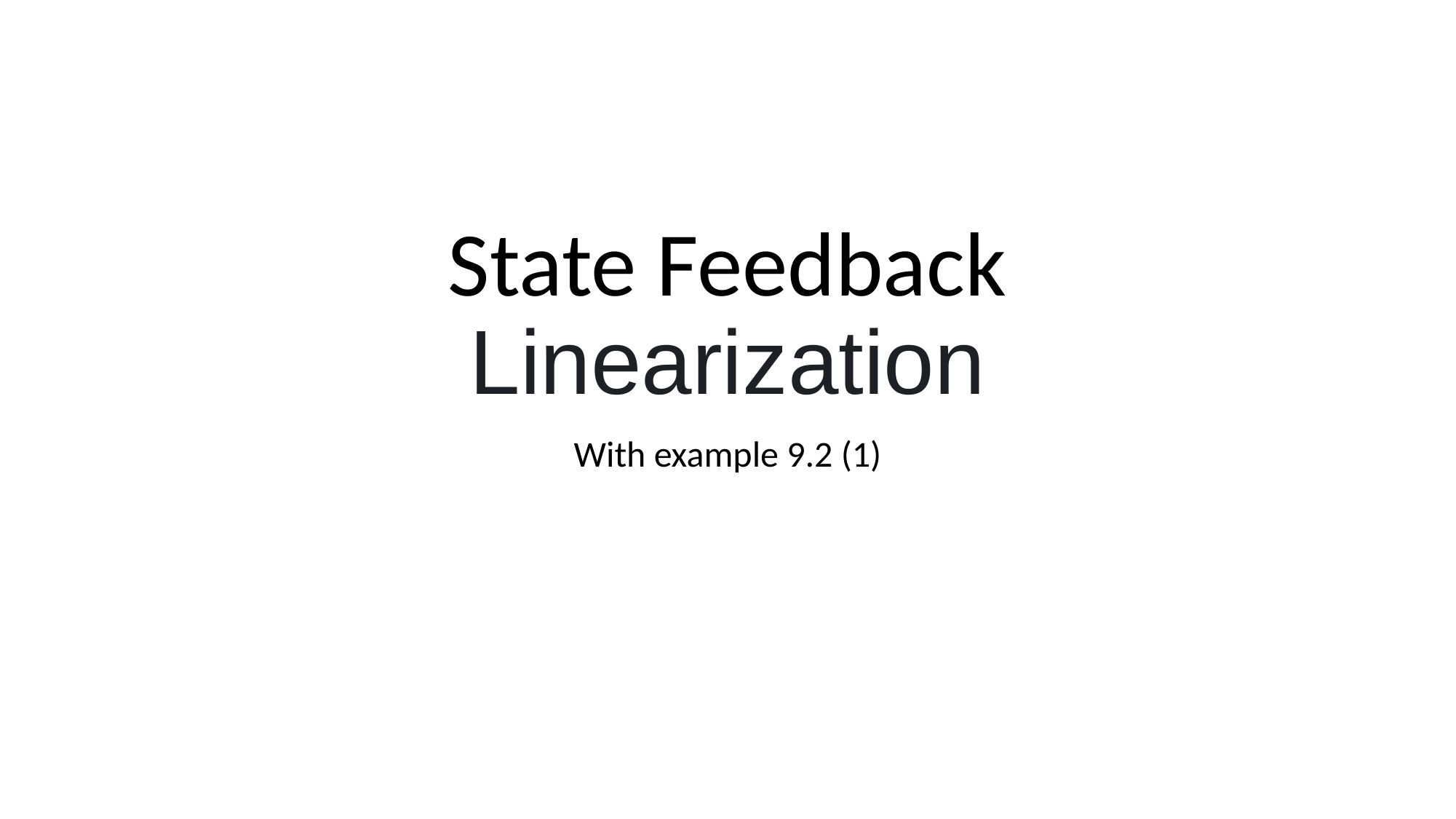

# State Feedback Linearization
With example 9.2 (1)